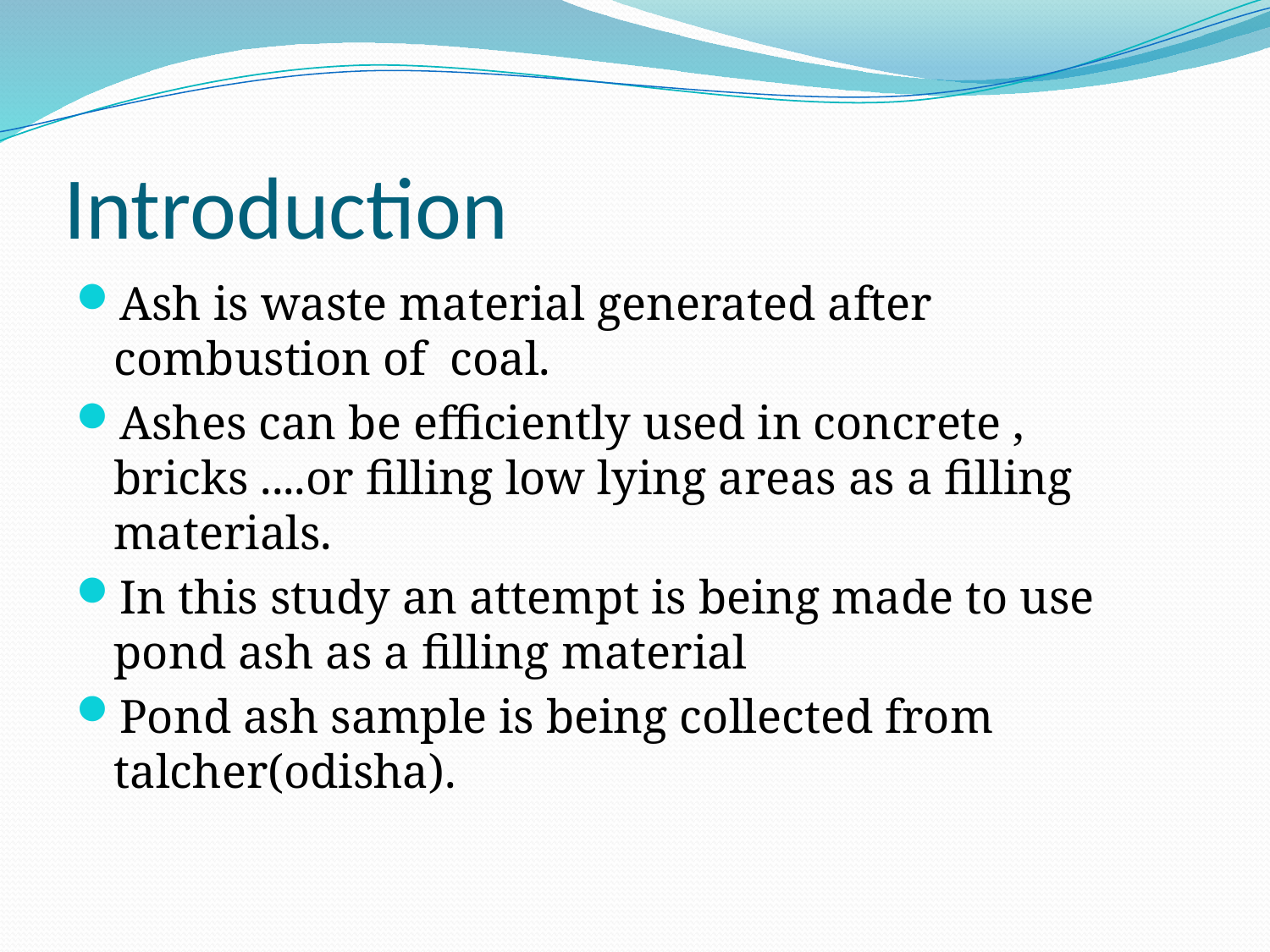

# Introduction
Ash is waste material generated after combustion of  coal.
Ashes can be efficiently used in concrete , bricks ....or filling low lying areas as a filling materials.
In this study an attempt is being made to use pond ash as a filling material
Pond ash sample is being collected from talcher(odisha).